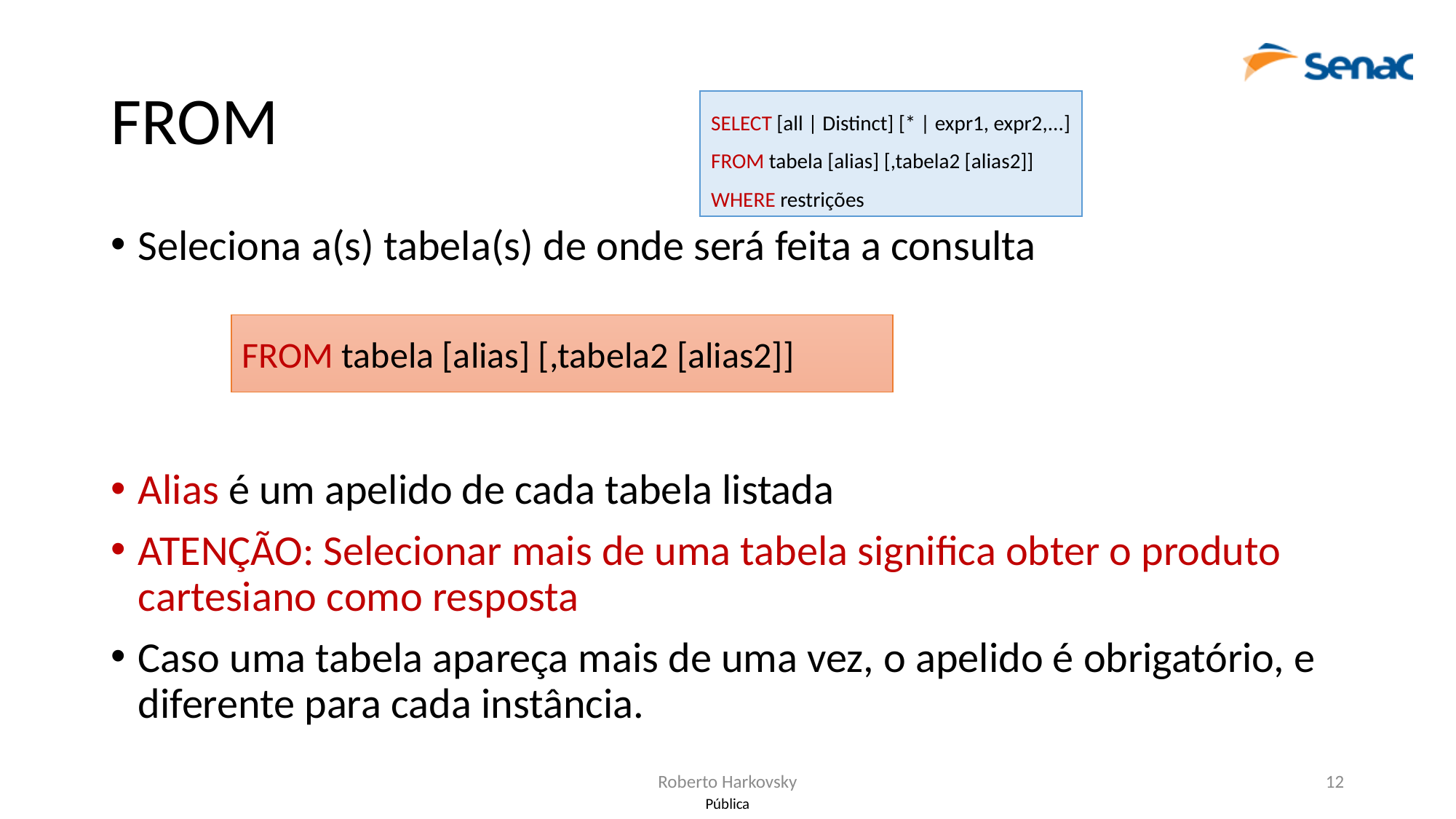

# FROM
SELECT [all | Distinct] [* | expr1, expr2,...]
FROM tabela [alias] [,tabela2 [alias2]]
WHERE restrições
Seleciona a(s) tabela(s) de onde será feita a consulta

Alias é um apelido de cada tabela listada
ATENÇÃO: Selecionar mais de uma tabela significa obter o produto cartesiano como resposta
Caso uma tabela apareça mais de uma vez, o apelido é obrigatório, e diferente para cada instância.
FROM tabela [alias] [,tabela2 [alias2]]
Roberto Harkovsky
12